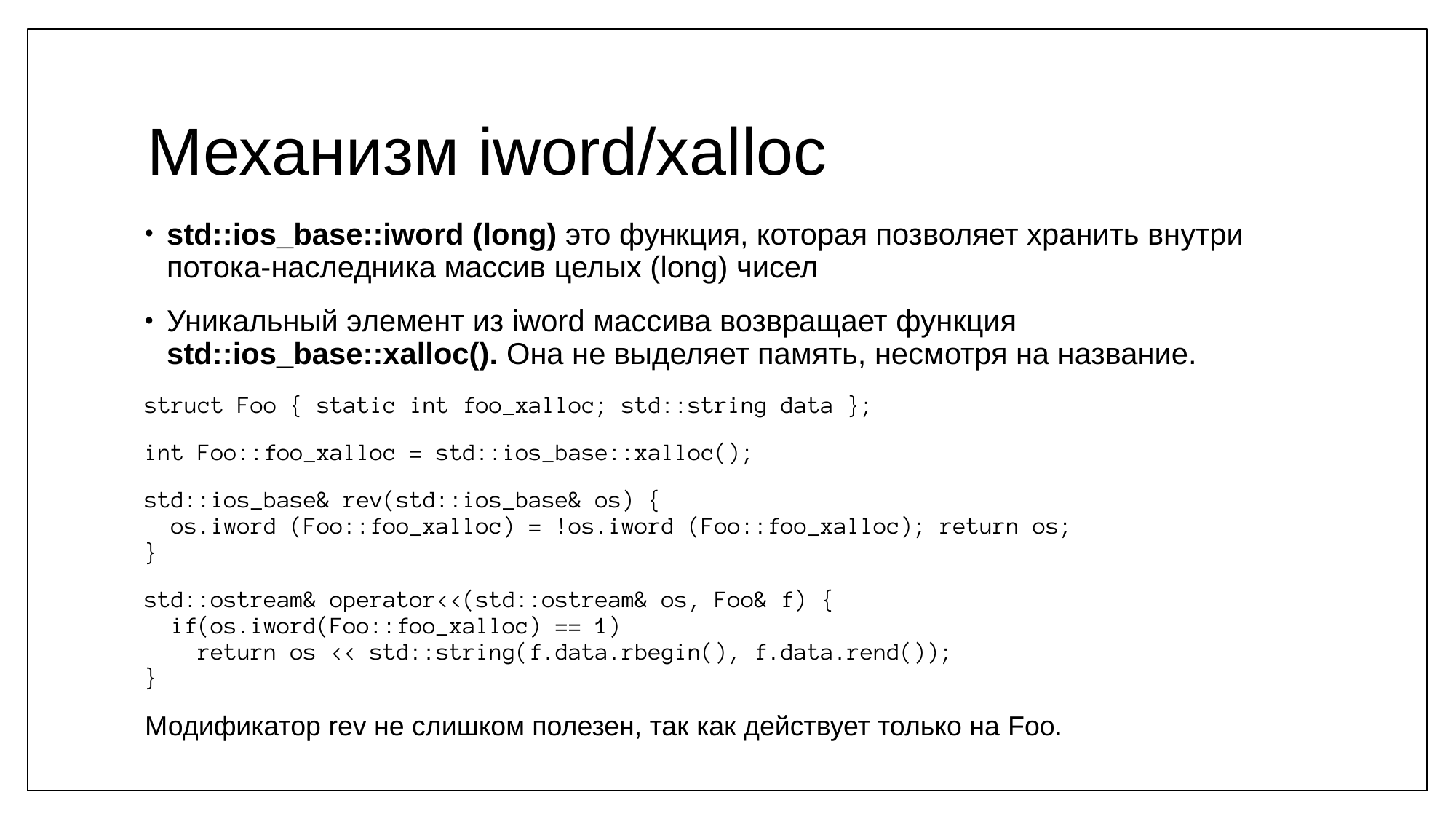

# Механизм iword/xalloc
std::ios_base::iword (long) это функция, которая позволяет хранить внутри потока-наследника массив целых (long) чисел
Уникальный элемент из iword массива возвращает функция std::ios_base::xalloc(). Она не выделяет память, несмотря на название.
struct Foo { static int foo_xalloc; std::string data };
int Foo::foo_xalloc = std::ios_base::xalloc();
std::ios_base& rev(std::ios_base& os) {
  os.iword (Foo::foo_xalloc) = !os.iword (Foo::foo_xalloc); return os;
}
std::ostream& operator<<(std::ostream& os, Foo& f) {
  if(os.iword(Foo::foo_xalloc) == 1)
    return os << std::string(f.data.rbegin(), f.data.rend());
}
Модификатор rev не слишком полезен, так как действует только на Foo.